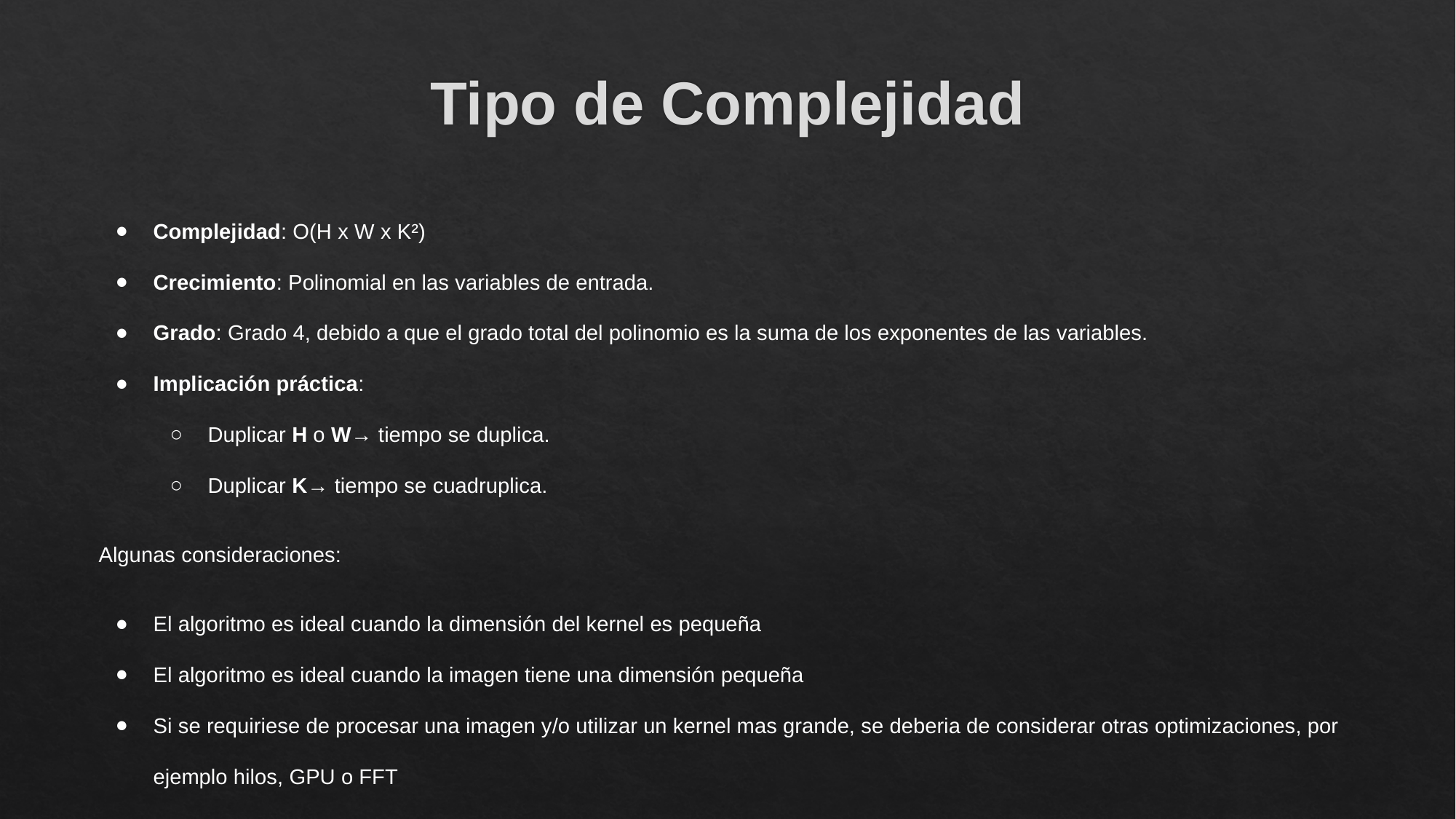

# Tipo de Complejidad

Complejidad: O(H x W x K²)
Crecimiento: Polinomial en las variables de entrada.
Grado: Grado 4, debido a que el grado total del polinomio es la suma de los exponentes de las variables.
Implicación práctica:
Duplicar H o W→ tiempo se duplica.
Duplicar K→ tiempo se cuadruplica.
Algunas consideraciones:
El algoritmo es ideal cuando la dimensión del kernel es pequeña
El algoritmo es ideal cuando la imagen tiene una dimensión pequeña
Si se requiriese de procesar una imagen y/o utilizar un kernel mas grande, se deberia de considerar otras optimizaciones, por ejemplo hilos, GPU o FFT